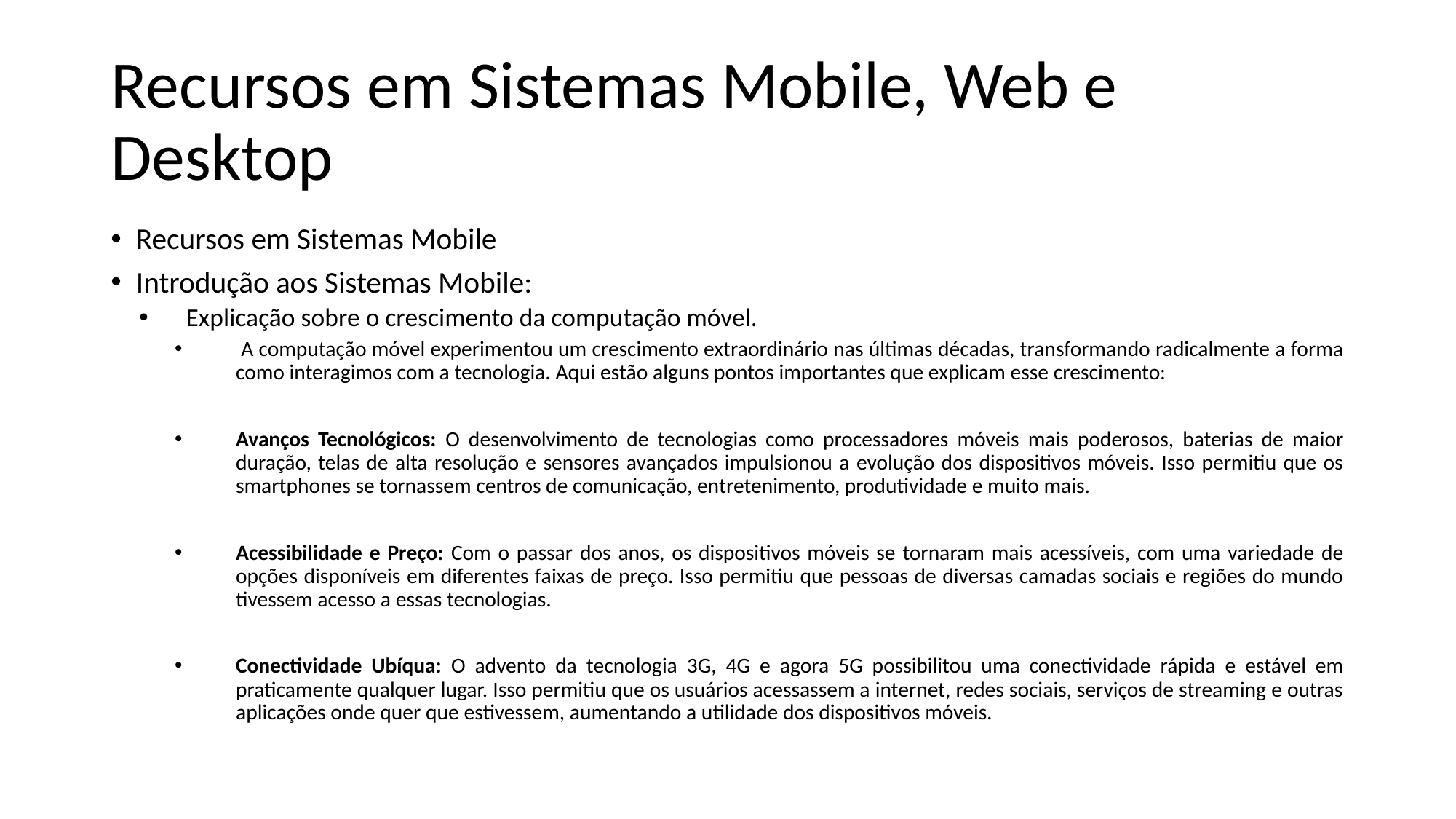

# Recursos em Sistemas Mobile, Web e Desktop
Recursos em Sistemas Mobile
Introdução aos Sistemas Mobile:
Explicação sobre o crescimento da computação móvel.
 A computação móvel experimentou um crescimento extraordinário nas últimas décadas, transformando radicalmente a forma como interagimos com a tecnologia. Aqui estão alguns pontos importantes que explicam esse crescimento:

Avanços Tecnológicos: O desenvolvimento de tecnologias como processadores móveis mais poderosos, baterias de maior duração, telas de alta resolução e sensores avançados impulsionou a evolução dos dispositivos móveis. Isso permitiu que os smartphones se tornassem centros de comunicação, entretenimento, produtividade e muito mais.

Acessibilidade e Preço: Com o passar dos anos, os dispositivos móveis se tornaram mais acessíveis, com uma variedade de opções disponíveis em diferentes faixas de preço. Isso permitiu que pessoas de diversas camadas sociais e regiões do mundo tivessem acesso a essas tecnologias.

Conectividade Ubíqua: O advento da tecnologia 3G, 4G e agora 5G possibilitou uma conectividade rápida e estável em praticamente qualquer lugar. Isso permitiu que os usuários acessassem a internet, redes sociais, serviços de streaming e outras aplicações onde quer que estivessem, aumentando a utilidade dos dispositivos móveis.